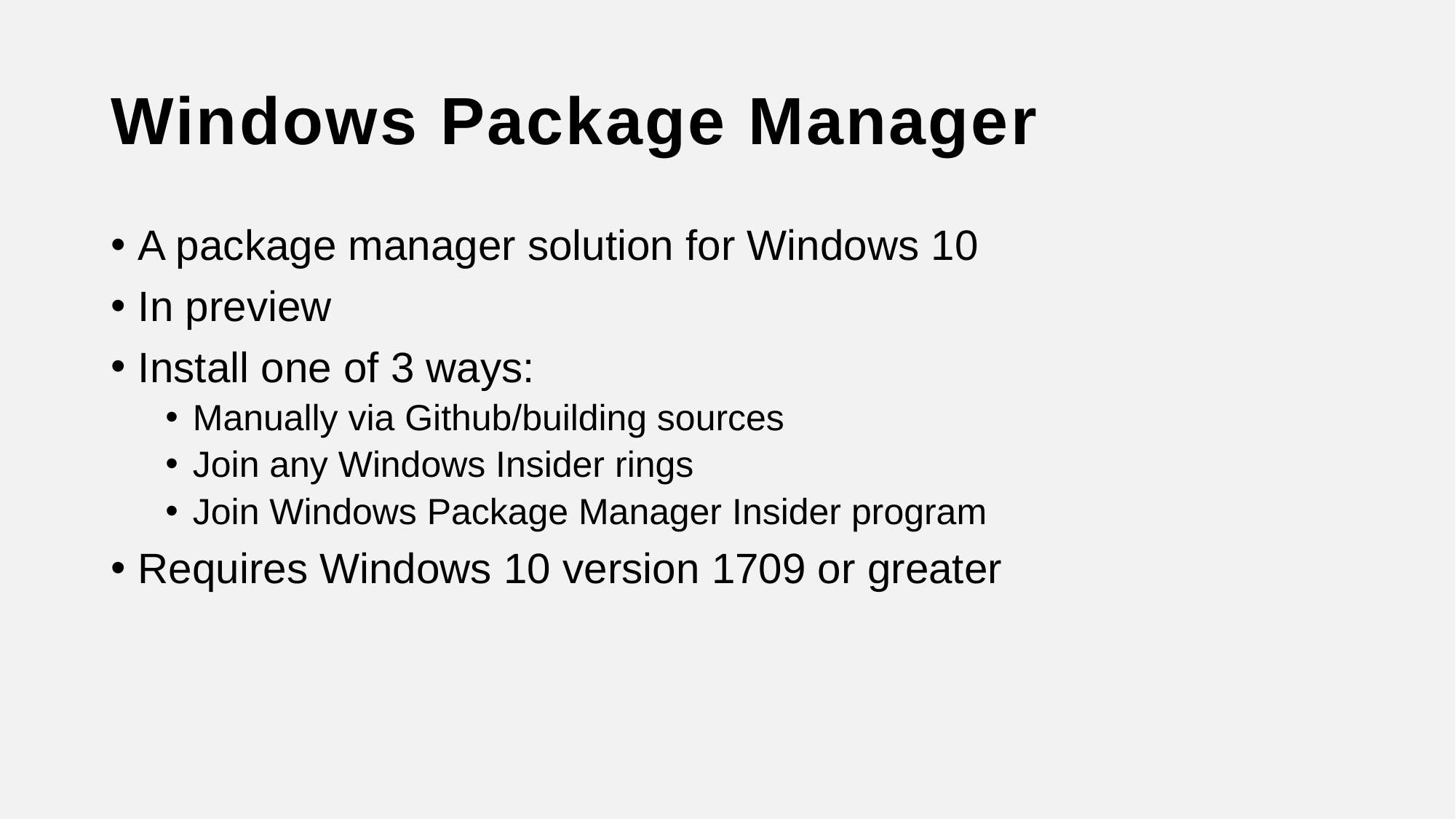

# Windows Package Manager
A package manager solution for Windows 10
In preview
Install one of 3 ways:
Manually via Github/building sources
Join any Windows Insider rings
Join Windows Package Manager Insider program
Requires Windows 10 version 1709 or greater